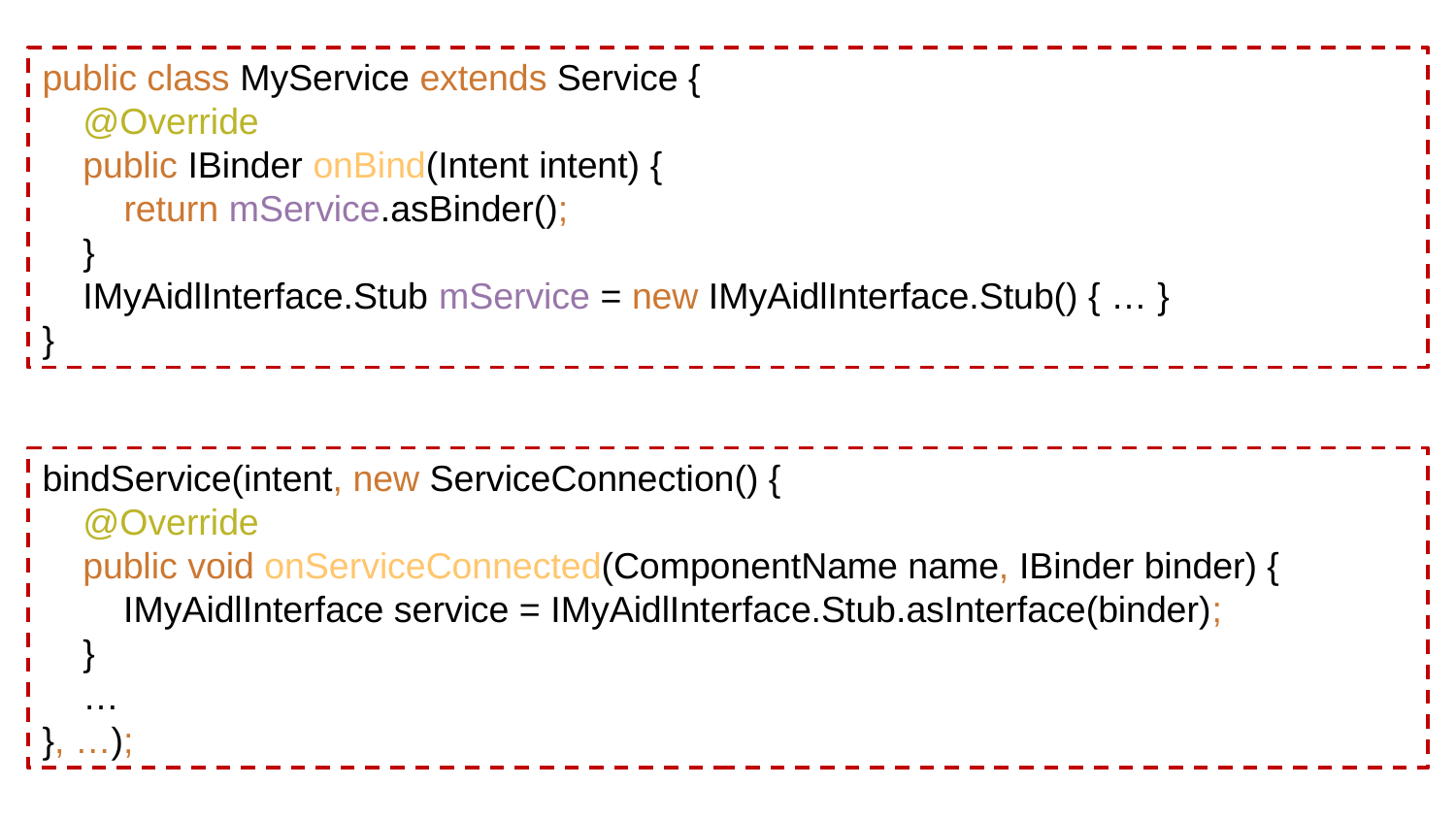

public class MyService extends Service {
    @Override
    public IBinder onBind(Intent intent) {
        return mService.asBinder();
    }
    IMyAidlInterface.Stub mService = new IMyAidlInterface.Stub() { … }
}
bindService(intent, new ServiceConnection() {
    @Override
    public void onServiceConnected(ComponentName name, IBinder binder) {
        IMyAidlInterface service = IMyAidlInterface.Stub.asInterface(binder);
    }
    …
}, …);